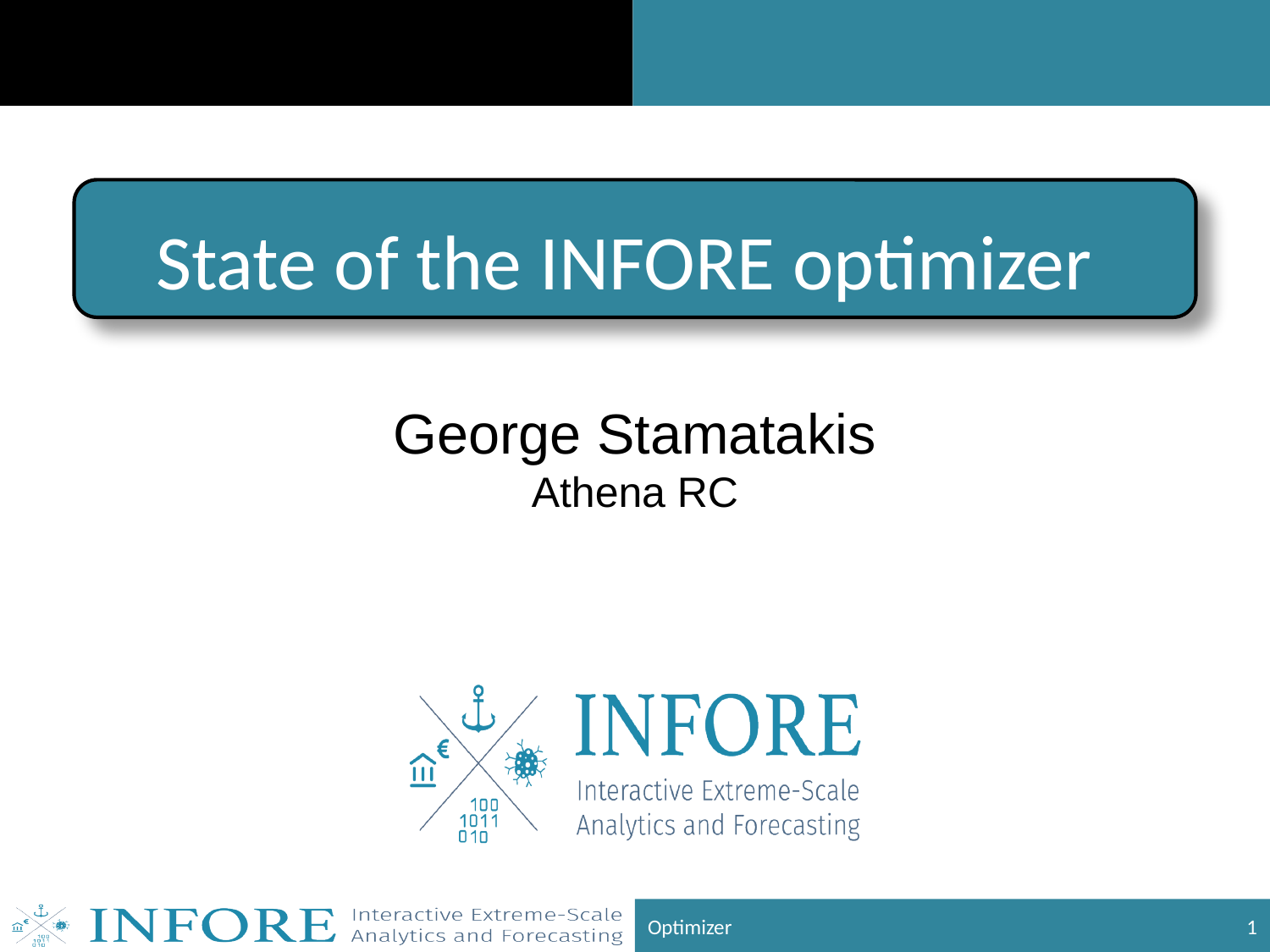

# State of the INFORE optimizer
Optimizer
1